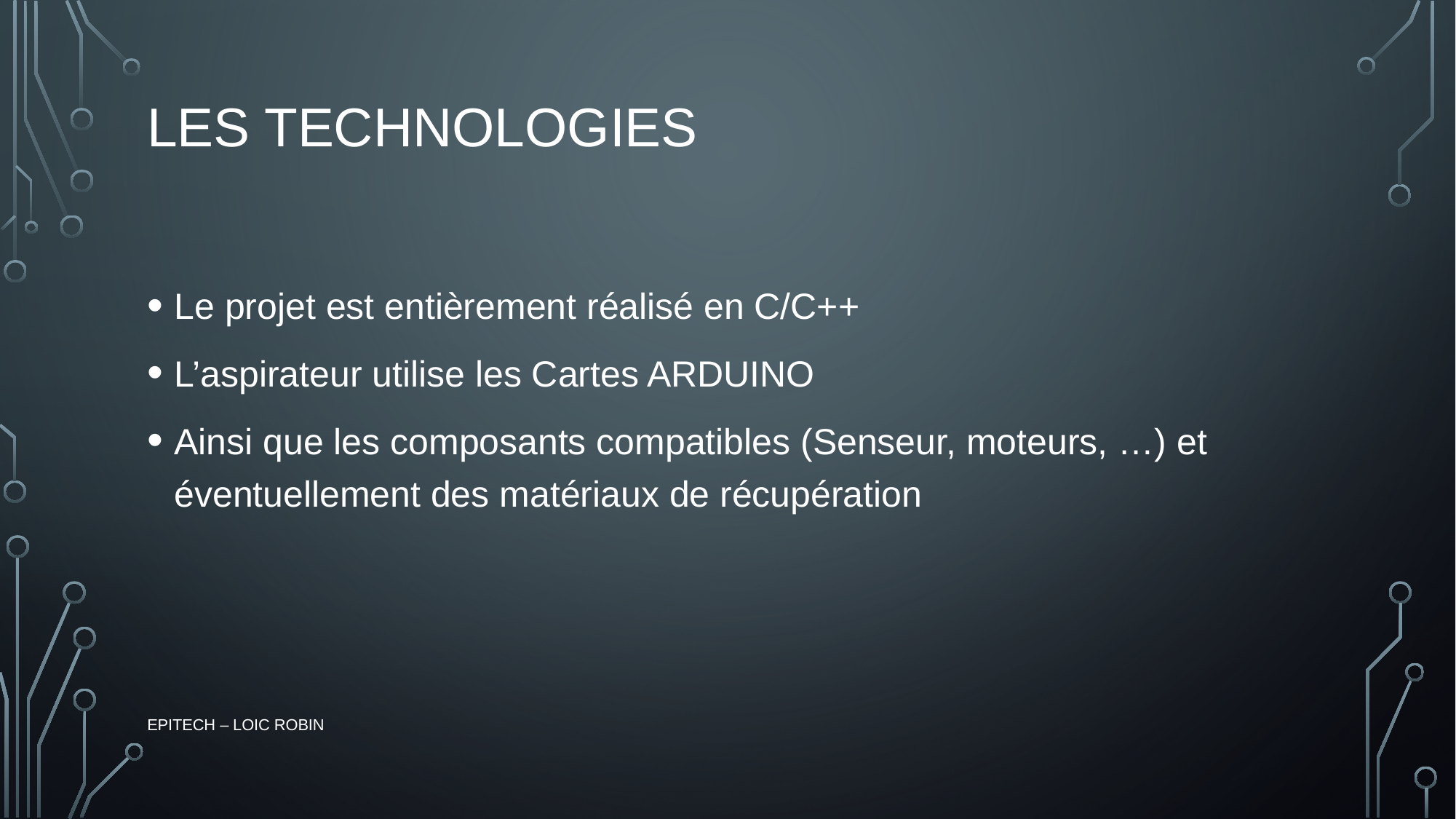

# Les technologies
Le projet est entièrement réalisé en C/C++
L’aspirateur utilise les Cartes ARDUINO
Ainsi que les composants compatibles (Senseur, moteurs, …) et éventuellement des matériaux de récupération

EPITECH – Loic ROBIN